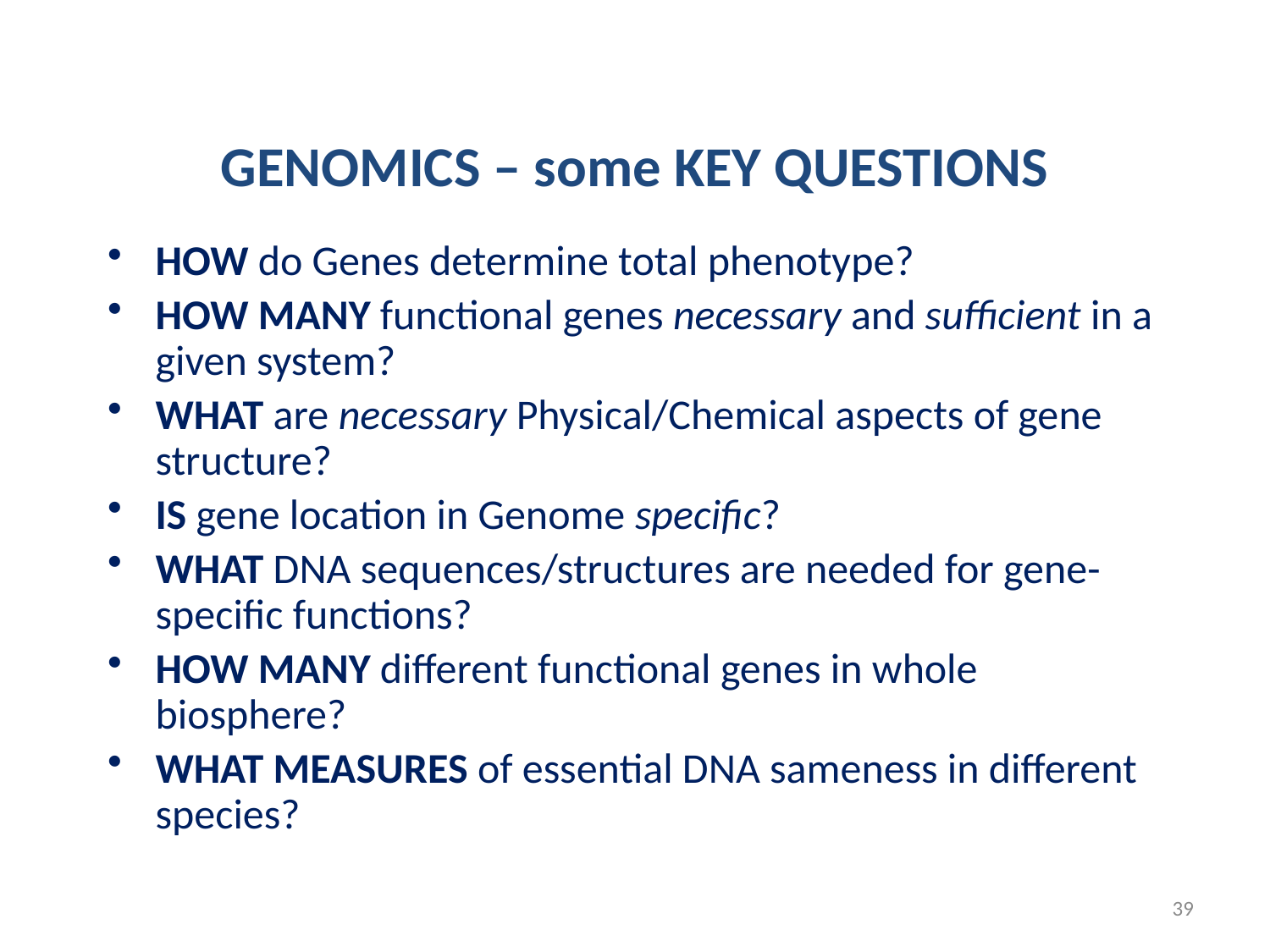

GENOMICS – some KEY QUESTIONS
HOW do Genes determine total phenotype?
HOW MANY functional genes necessary and sufficient in a given system?
WHAT are necessary Physical/Chemical aspects of gene structure?
IS gene location in Genome specific?
WHAT DNA sequences/structures are needed for gene-specific functions?
HOW MANY different functional genes in whole biosphere?
WHAT MEASURES of essential DNA sameness in different species?
39